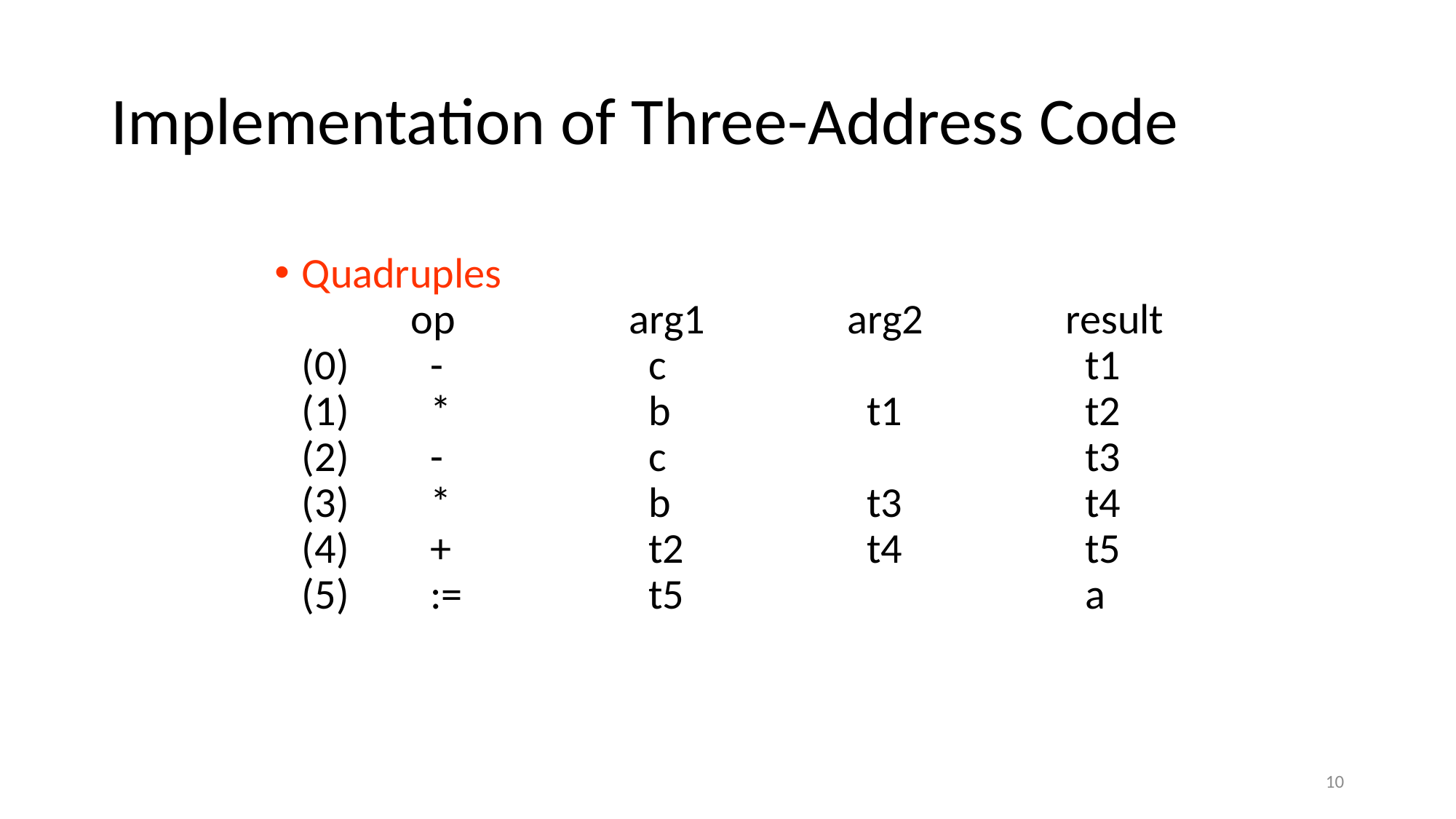

# Implementation of Three-Address Code
Quadruples
	op		arg1		arg2		result
(0)	  -		  c				  t1
(1)	  *		  b		  t1		  t2
(2)	  -		  c		  		  t3
(3)	  *		  b		  t3		  t4
(4)	  +		  t2		  t4		  t5
(5)	  :=		  t5		  		  a
10